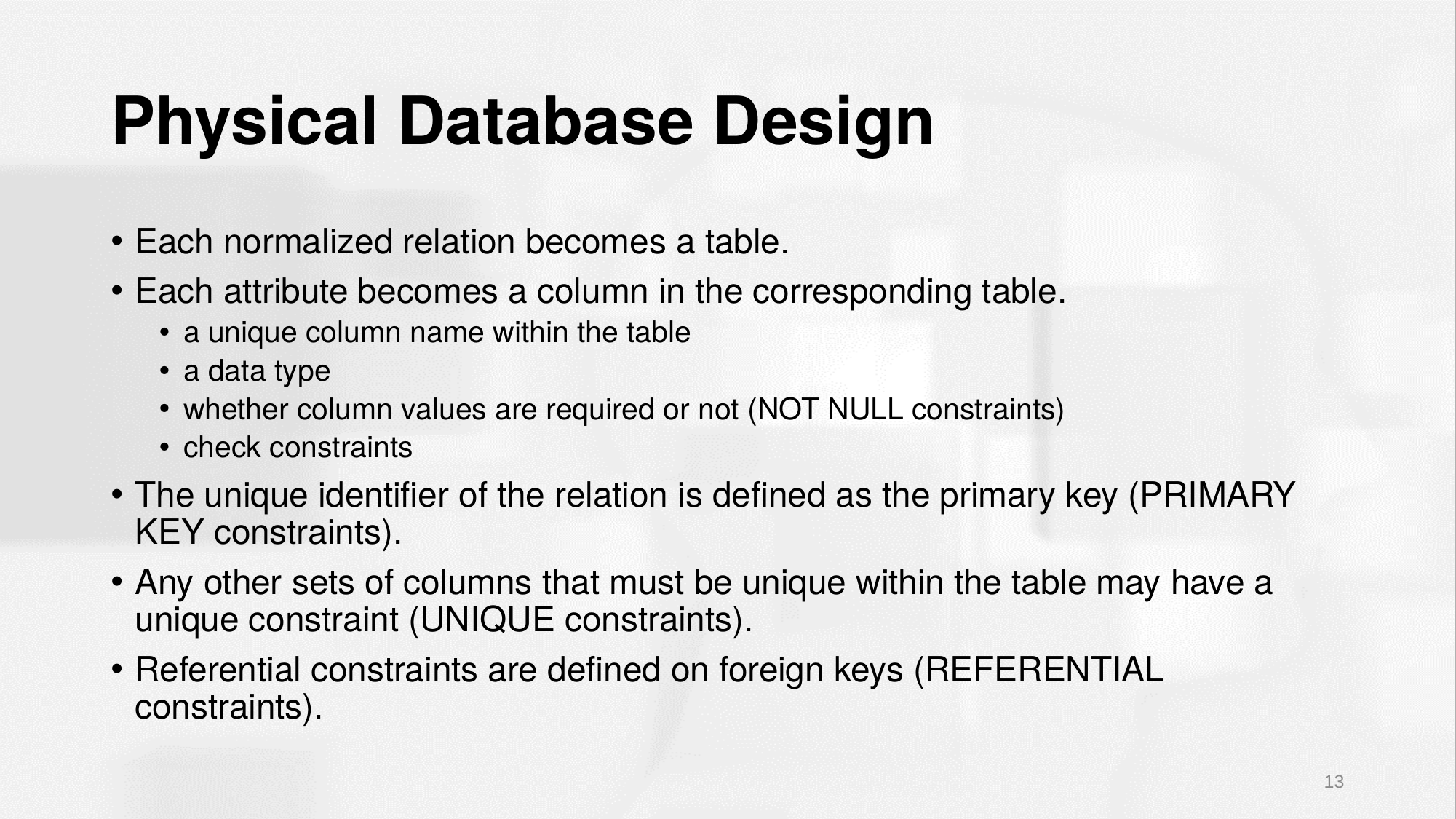

# Physical Database Design
Each normalized relation becomes a table.
Each attribute becomes a column in the corresponding table.
a unique column name within the table
a data type
whether column values are required or not (NOT NULL constraints)
check constraints
The unique identifier of the relation is defined as the primary key (PRIMARY KEY constraints).
Any other sets of columns that must be unique within the table may have a unique constraint (UNIQUE constraints).
Referential constraints are defined on foreign keys (REFERENTIAL constraints).
13